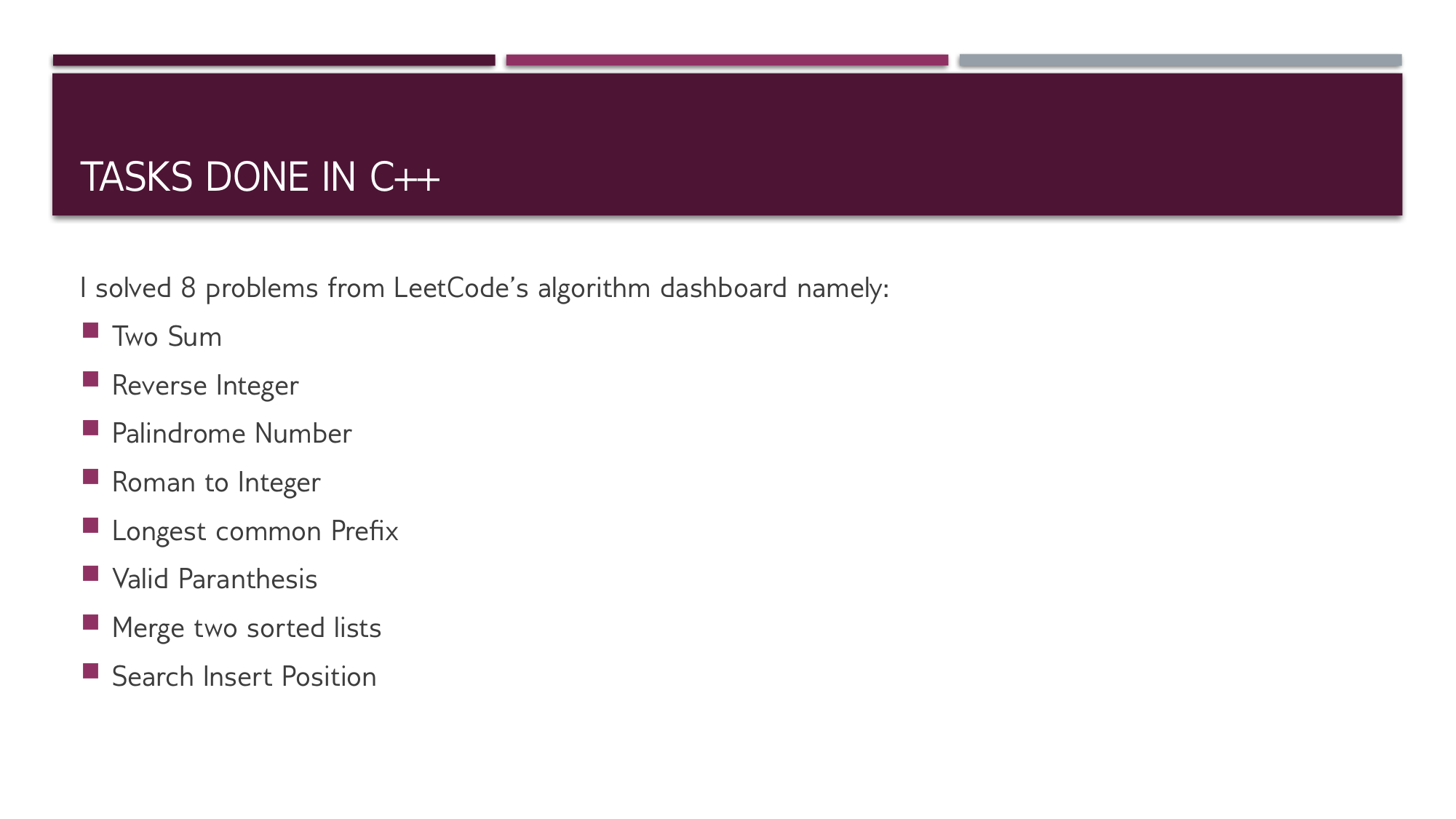

# Tasks done in C++
I solved 8 problems from LeetCode’s algorithm dashboard namely:
Two Sum
Reverse Integer
Palindrome Number
Roman to Integer
Longest common Prefix
Valid Paranthesis
Merge two sorted lists
Search Insert Position